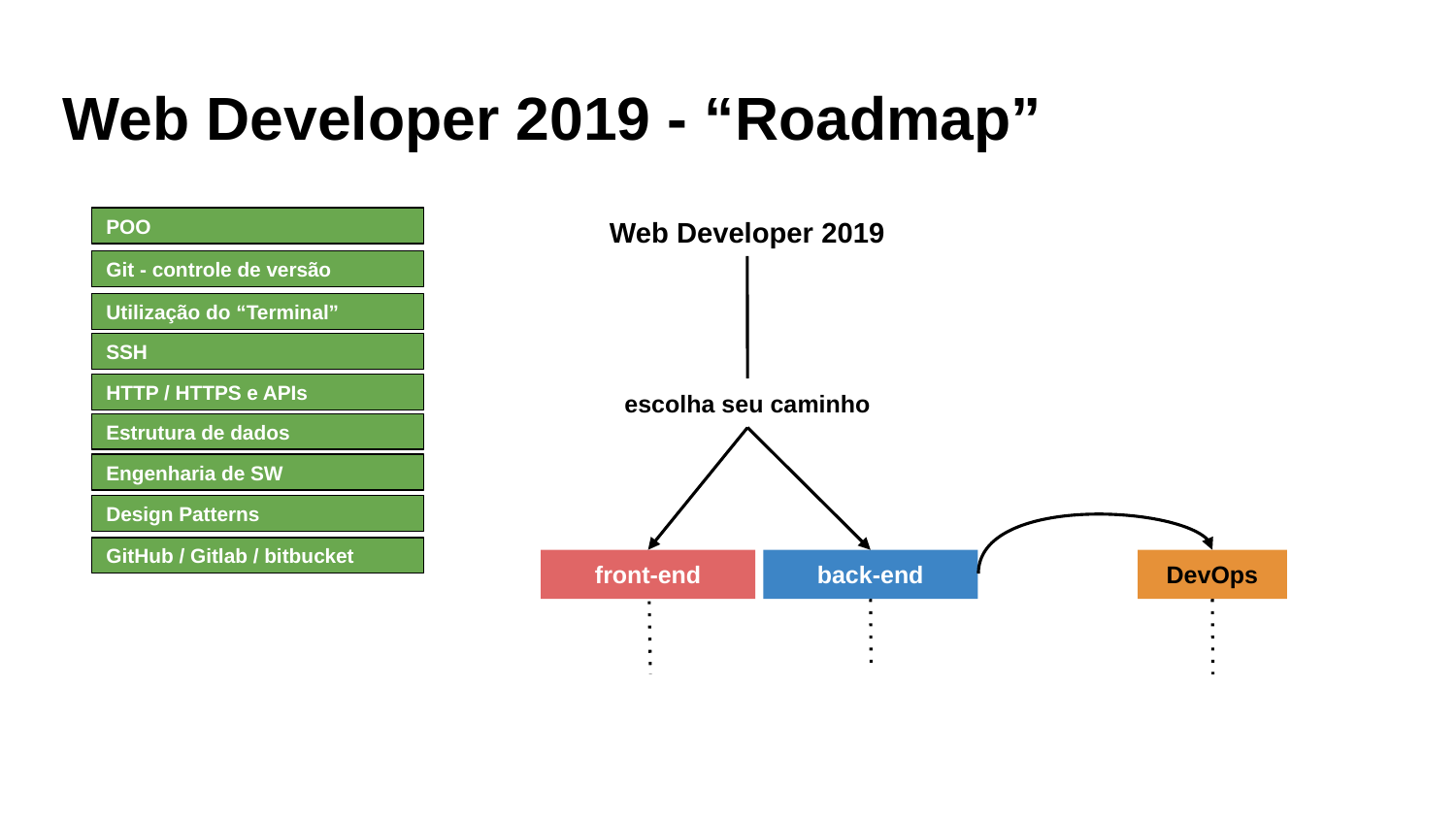

# Web Developer 2019 - “Roadmap”
Web Developer 2019
escolha seu caminho
front-end
back-end
DevOps
POO
Git - controle de versão
Utilização do “Terminal”
SSH
HTTP / HTTPS e APIs
Estrutura de dados
Engenharia de SW
Design Patterns
GitHub / Gitlab / bitbucket